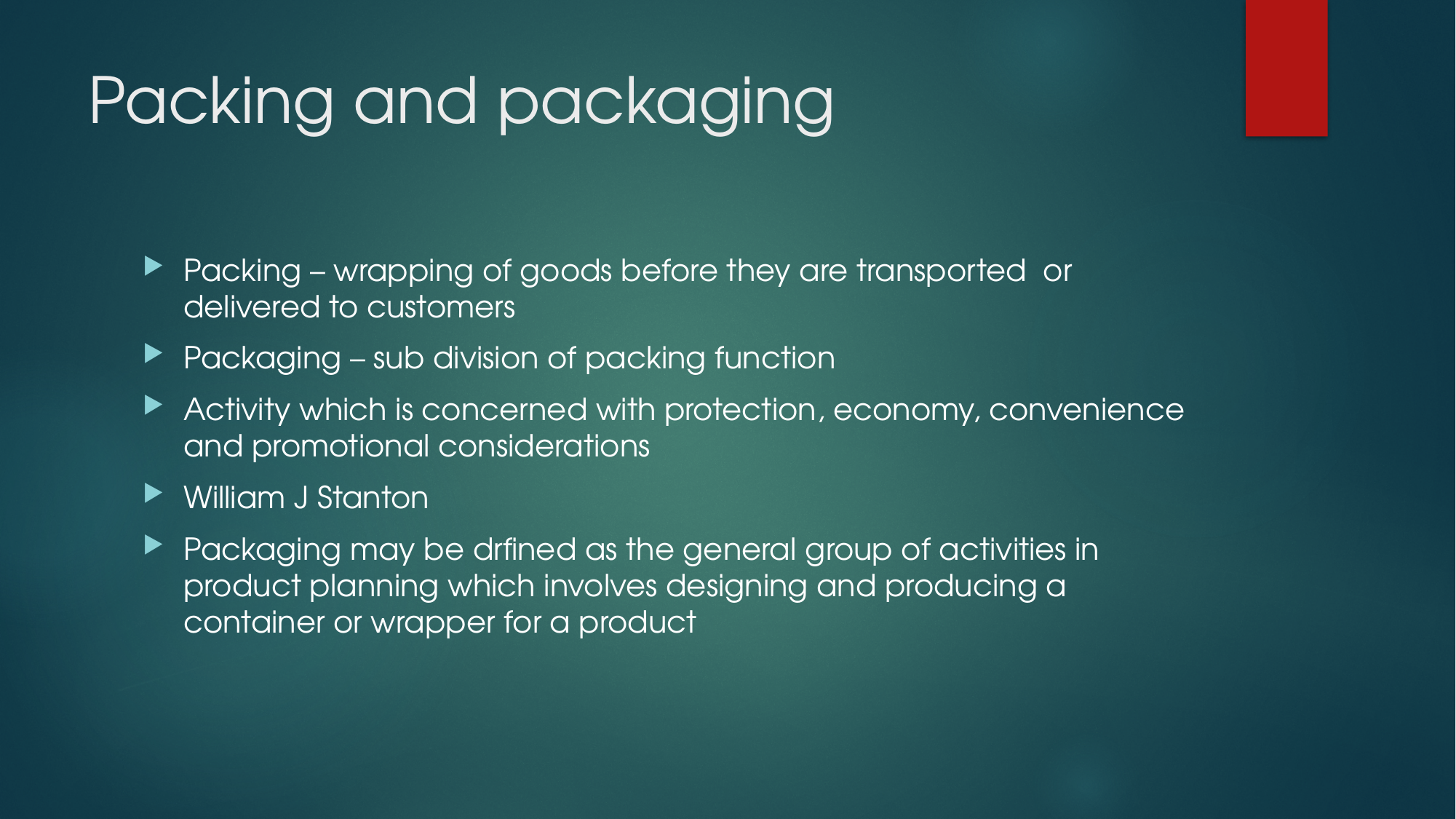

# Packing and packaging
Packing – wrapping of goods before they are transported  or delivered to customers
Packaging – sub division of packing function
Activity which is concerned with protection, economy, convenience and promotional considerations
William J Stanton
Packaging may be drfined as the general group of activities in product planning which involves designing and producing a container or wrapper for a product